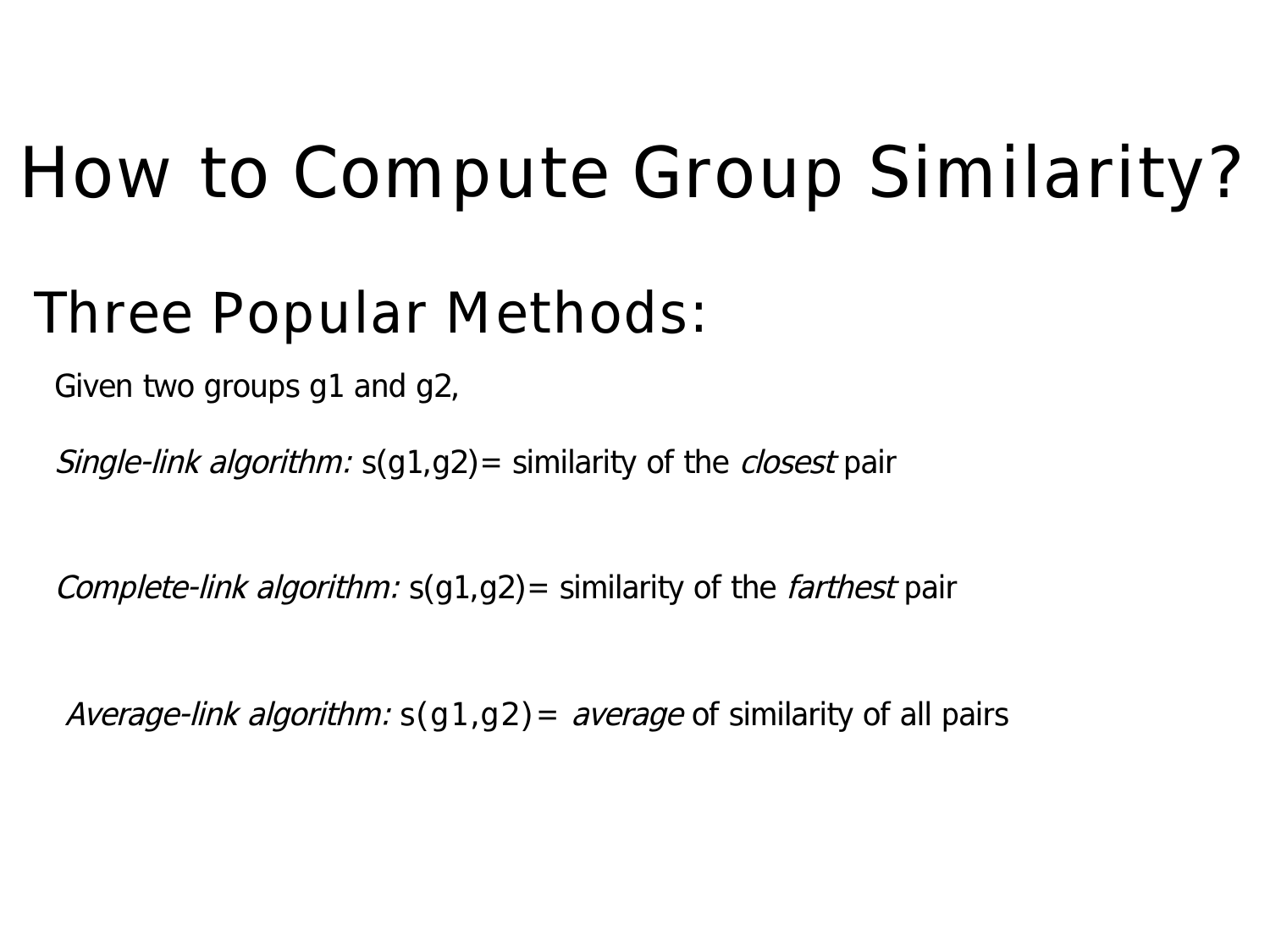

How to Compute Group Similarity?
Three Popular Methods:
Given two groups g1 and g2,

Single-link algorithm: s(g1,g2)= similarity of the closest pair
Complete-link algorithm: s(g1,g2)= similarity of the farthest pair
Average-link algorithm: s(g1,g2)= average of similarity of all pairs